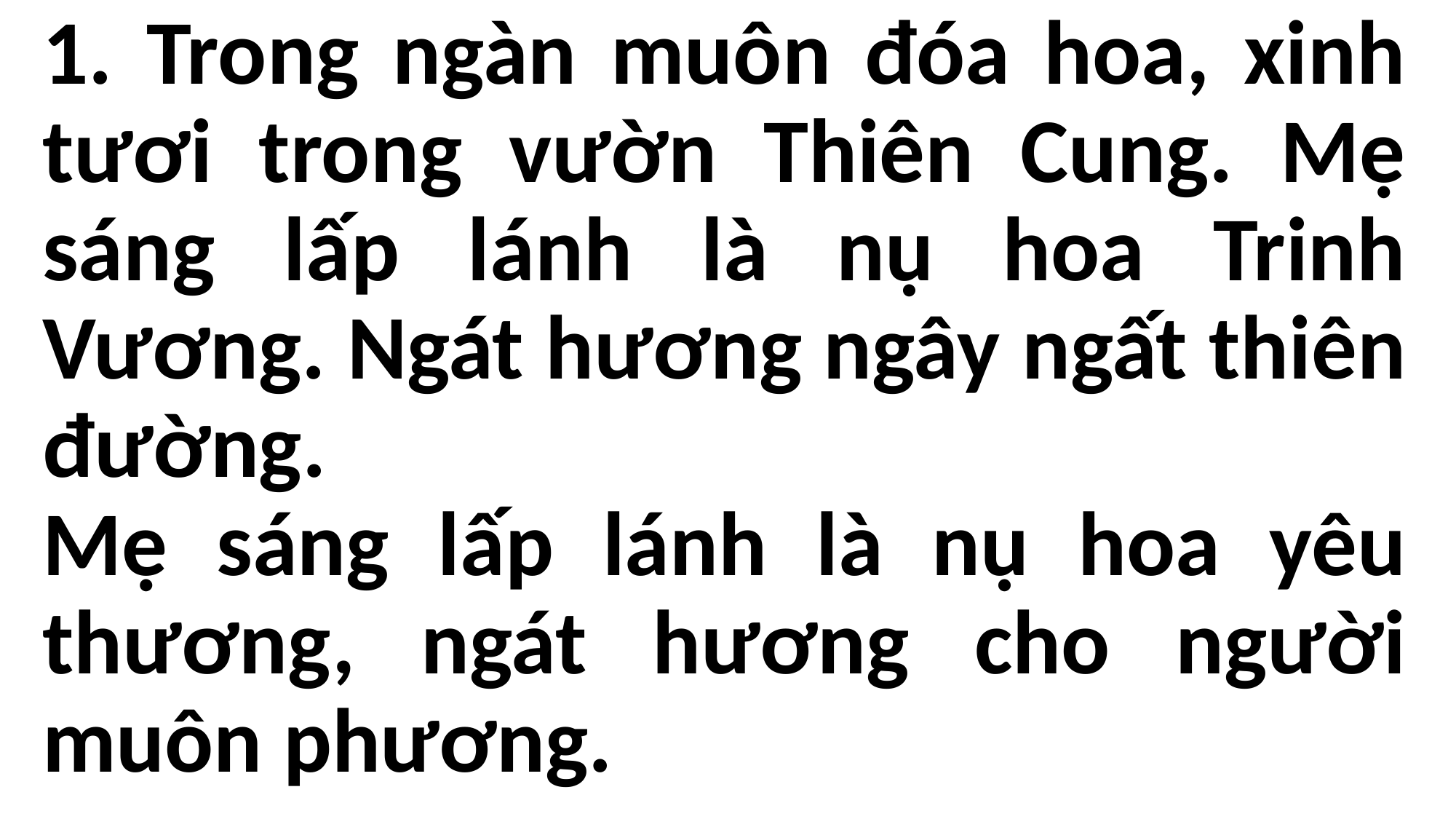

1. Trong ngàn muôn đóa hoa, xinh tươi trong vườn Thiên Cung. Mẹ sáng lấp lánh là nụ hoa Trinh Vương. Ngát hương ngây ngất thiên đường.
Mẹ sáng lấp lánh là nụ hoa yêu thương, ngát hương cho người muôn phương.

#